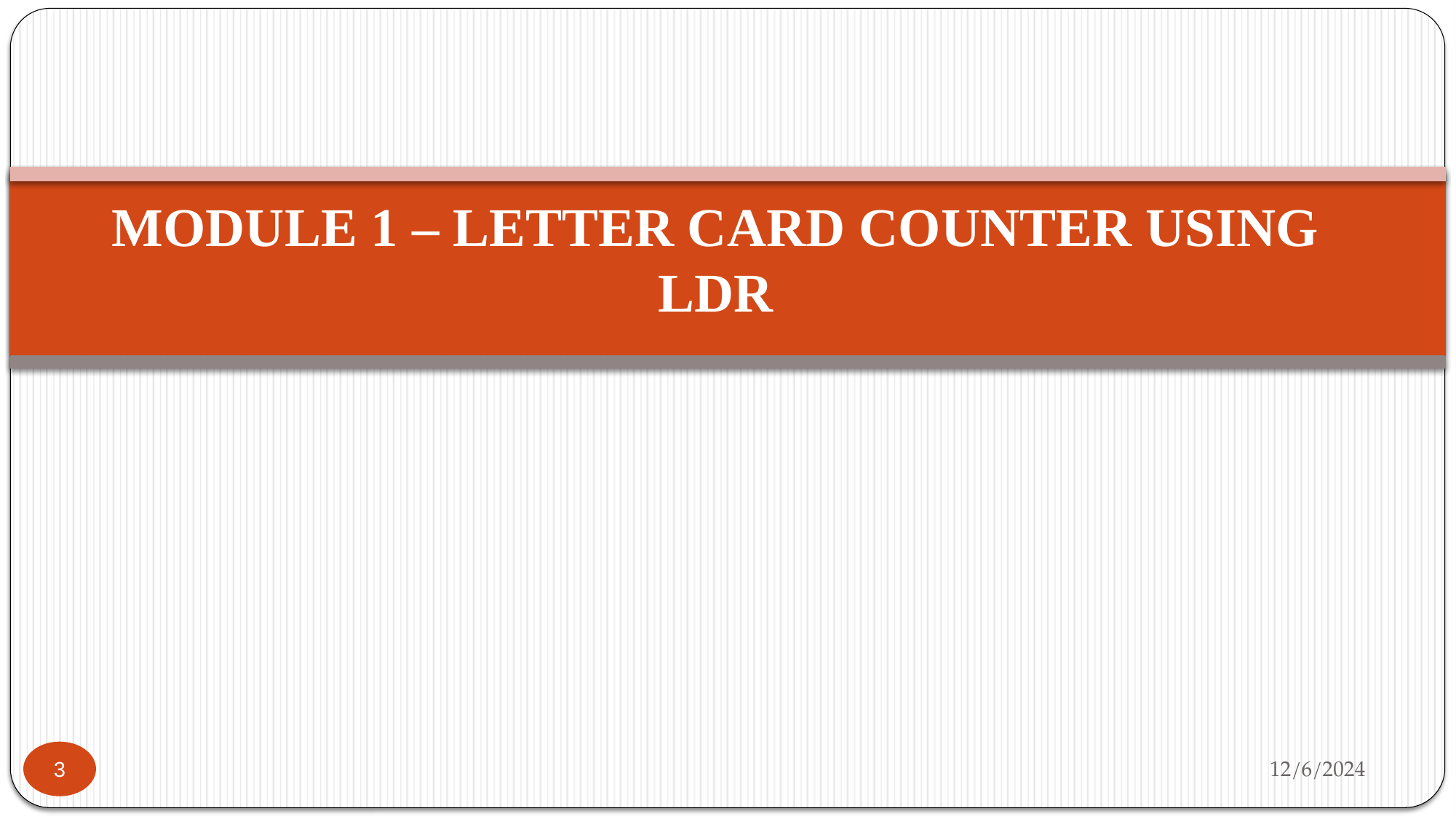

# MODULE 1 – LETTER CARD COUNTER USING LDR

12/6/2024
3